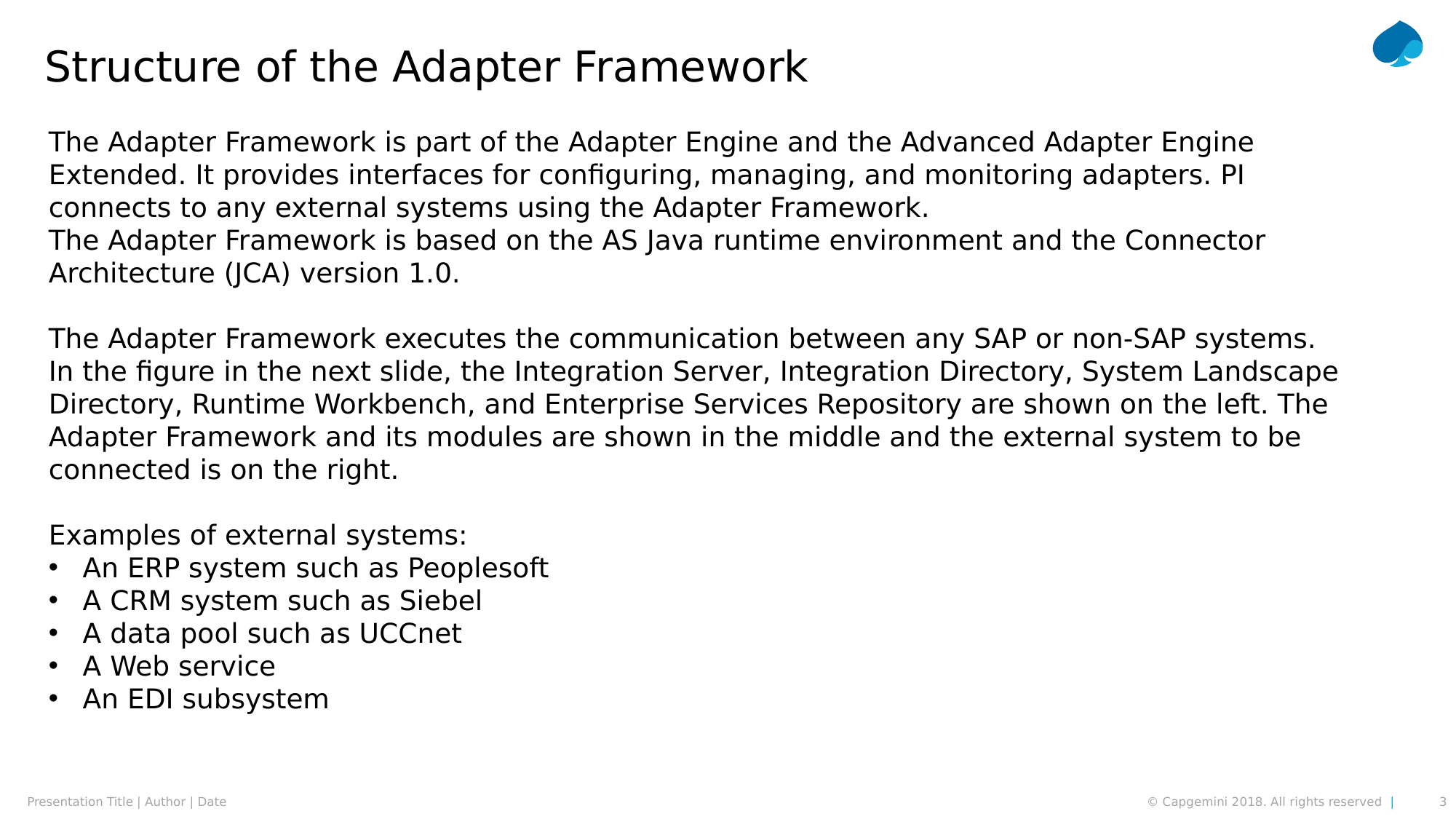

Structure of the Adapter Framework

The Adapter Framework is part of the Adapter Engine and the Advanced Adapter Engine Extended. It provides interfaces for configuring, managing, and monitoring adapters. PI connects to any external systems using the Adapter Framework.
The Adapter Framework is based on the AS Java runtime environment and the Connector Architecture (JCA) version 1.0.

The Adapter Framework executes the communication between any SAP or non-SAP systems.
In the figure in the next slide, the Integration Server, Integration Directory, System Landscape Directory, Runtime Workbench, and Enterprise Services Repository are shown on the left. The Adapter Framework and its modules are shown in the middle and the external system to be connected is on the right.

Examples of external systems:
An ERP system such as Peoplesoft
A CRM system such as Siebel
A data pool such as UCCnet
A Web service
An EDI subsystem